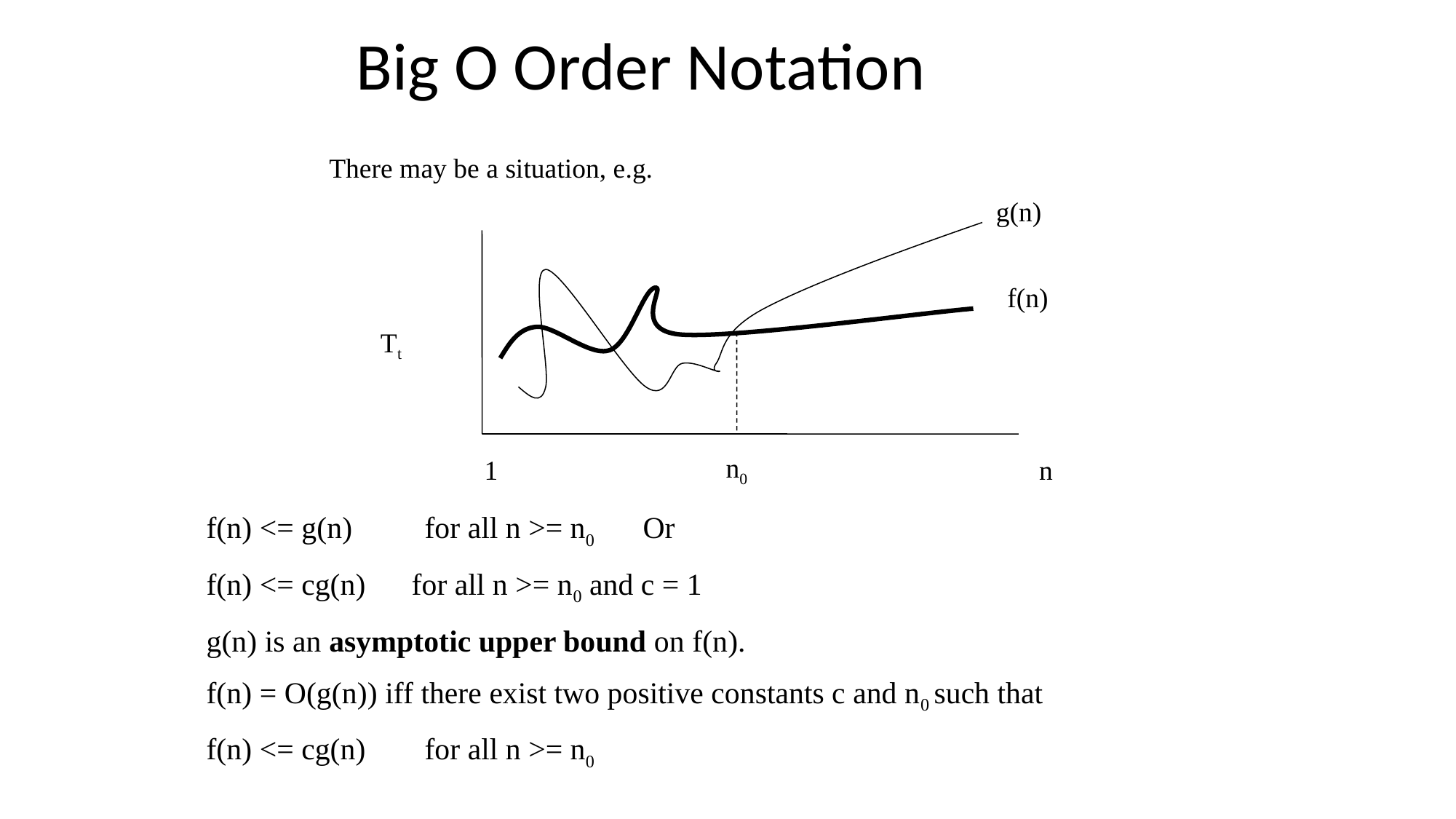

# Big O Order Notation
There may be a situation, e.g.
g(n)

f(n)

Tt

1

n0
n
f(n) <= g(n)	for all n >= n0 	Or
f(n) <= cg(n)      for all n >= n0 and c = 1
g(n) is an asymptotic upper bound on f(n).
f(n) = O(g(n)) iff there exist two positive constants c and n0 such that
f(n) <= cg(n)	for all n >= n0